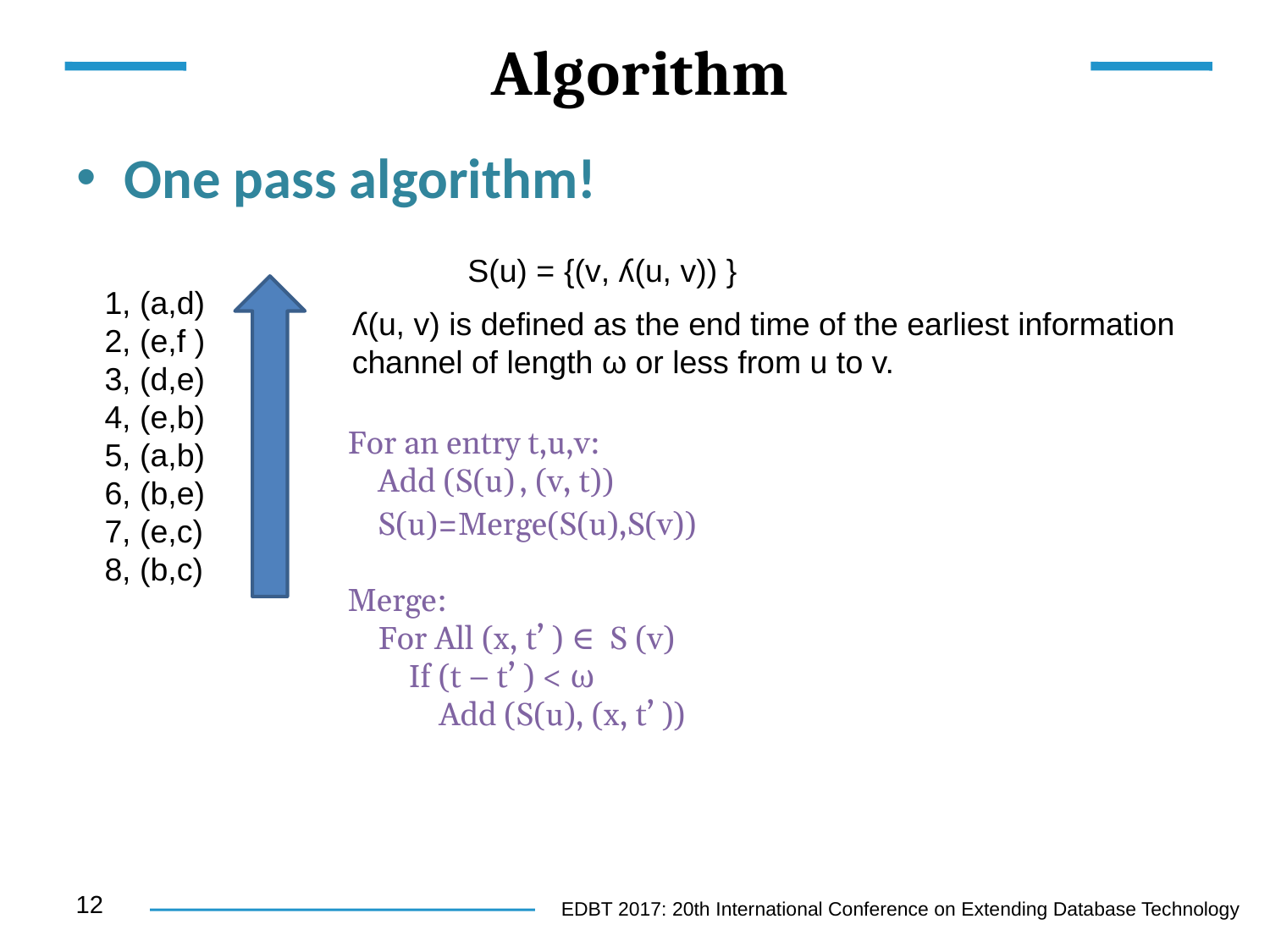

# Algorithm
One pass algorithm!
S(u) = {(v, ʎ(u, v)) }
1, (a,d)
2, (e,f )
3, (d,e)
4, (e,b)
5, (a,b)
6, (b,e)
7, (e,c)
8, (b,c)

ʎ(u, v) is defined as the end time of the earliest information
channel of length ω or less from u to v.
For an entry t,u,v:
    Add (S(u) , (v, t))
    S(u)=Merge(S(u),S(v))

Merge:
    For All (x, t’ ) ∈  S (v)
        If (t – t’ ) < ω
            Add (S(u), (x, t’ ))

12